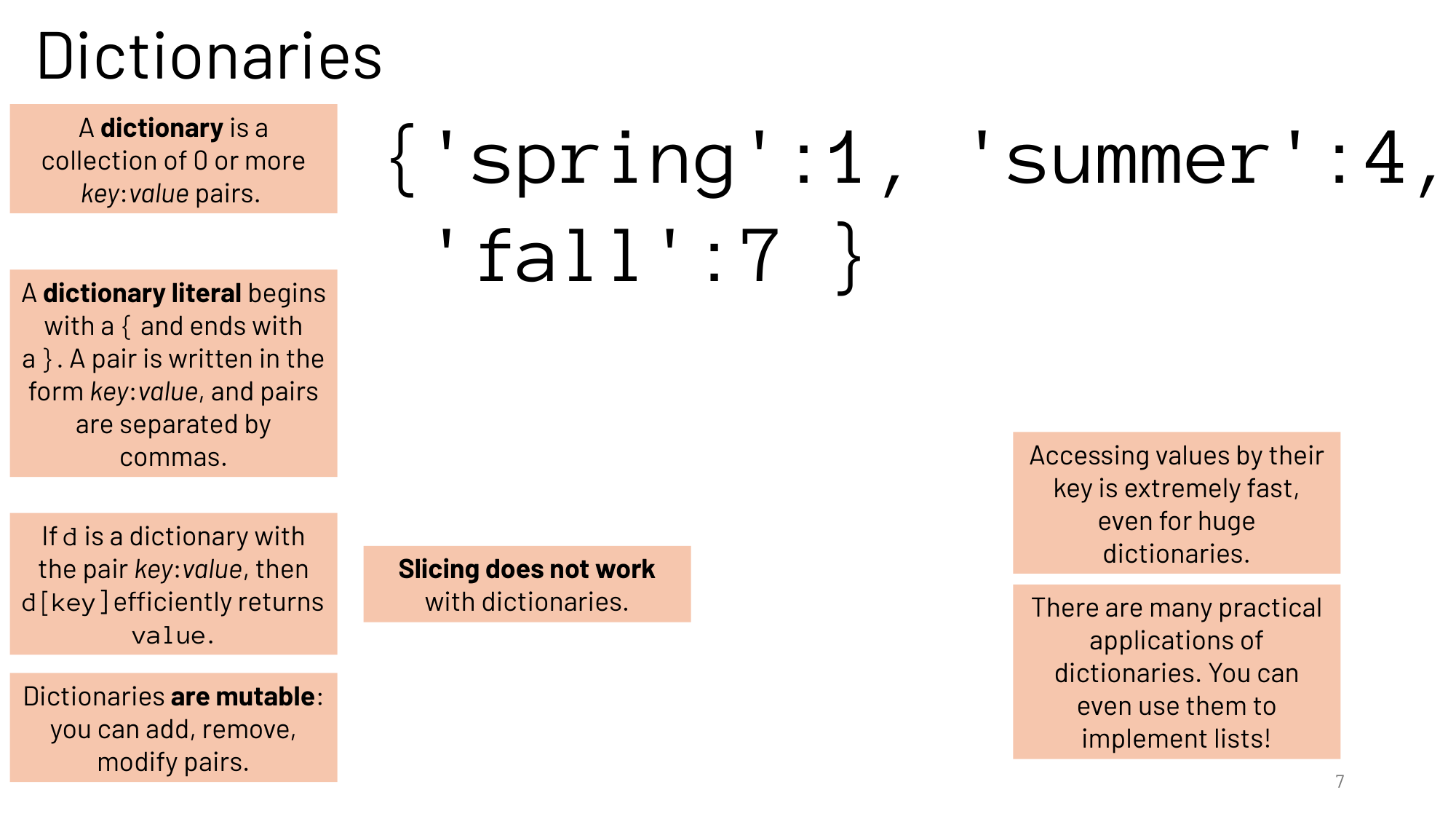

# Dictionaries
{'spring':1, 'summer':4,
 'fall':7 }
A dictionary is a collection of 0 or more key:value pairs.
A dictionary literal begins with a { and ends with a }. A pair is written in the form key:value, and pairs are separated by commas.
Accessing values by their key is extremely fast, even for huge dictionaries.
If d is a dictionary with the pair key:value, then d[key] efficiently returns value.
Slicing does not work with dictionaries.
There are many practical applications of dictionaries. You can even use them to implement lists!
Dictionaries are mutable: you can add, remove, modify pairs.
7